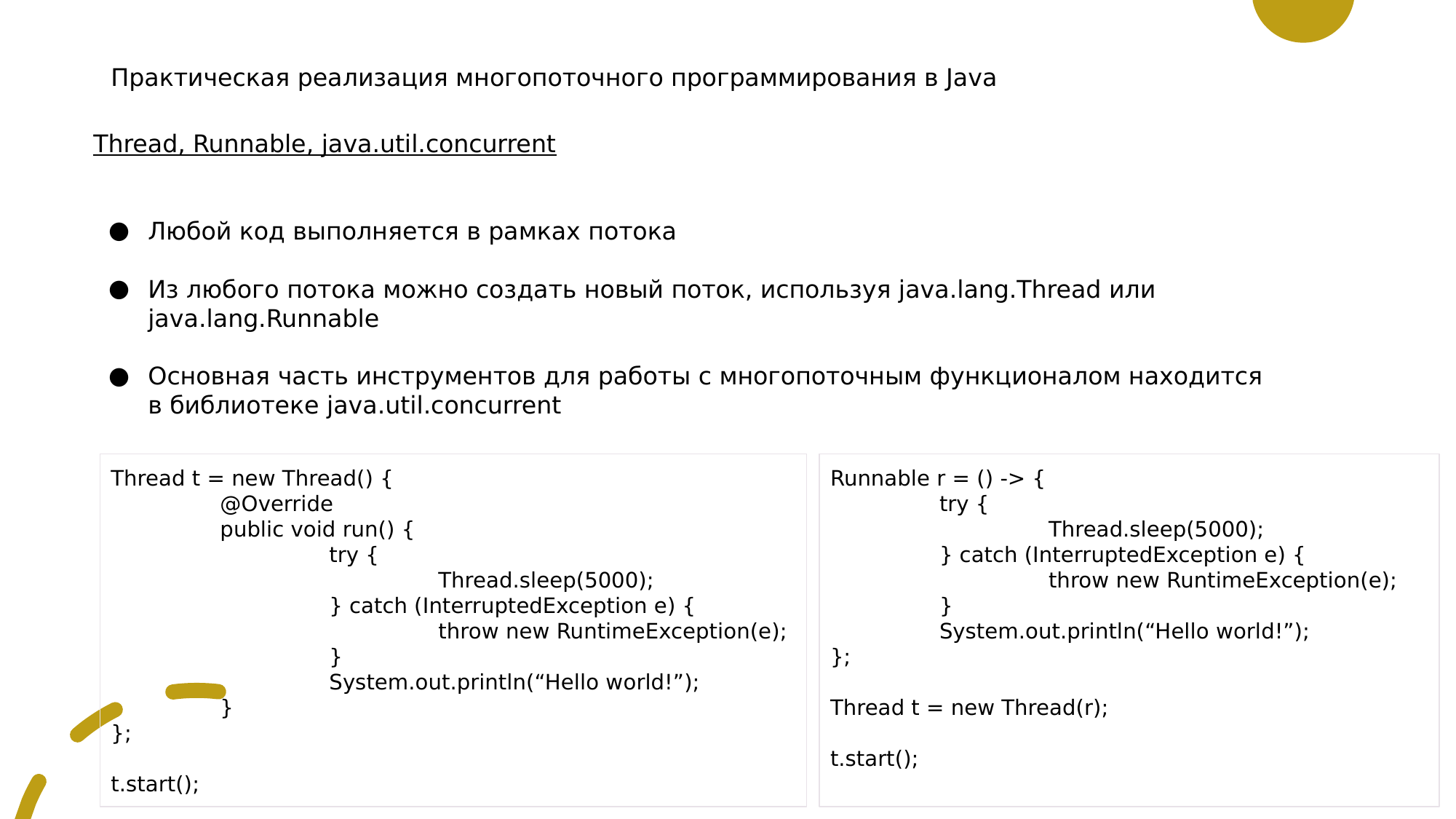

# Практическая реализация многопоточного программирования в Java
Thread, Runnable, java.util.concurrent

Любой код выполняется в рамках потока

Из любого потока можно создать новый поток, используя java.lang.Thread или java.lang.Runnable

Основная часть инструментов для работы с многопоточным функционалом находится в библиотеке java.util.concurrent

Thread t = new Thread() {
	@Override
	public void run() {
		try {
			Thread.sleep(5000);
		} catch (InterruptedException e) {
			throw new RuntimeException(e);
		}
		System.out.println(“Hello world!”);
	}
};

t.start();
Runnable r = () -> {
	try {
		Thread.sleep(5000);
	} catch (InterruptedException e) {
		throw new RuntimeException(e);
	}
	System.out.println(“Hello world!”);
};

Thread t = new Thread(r);

t.start();